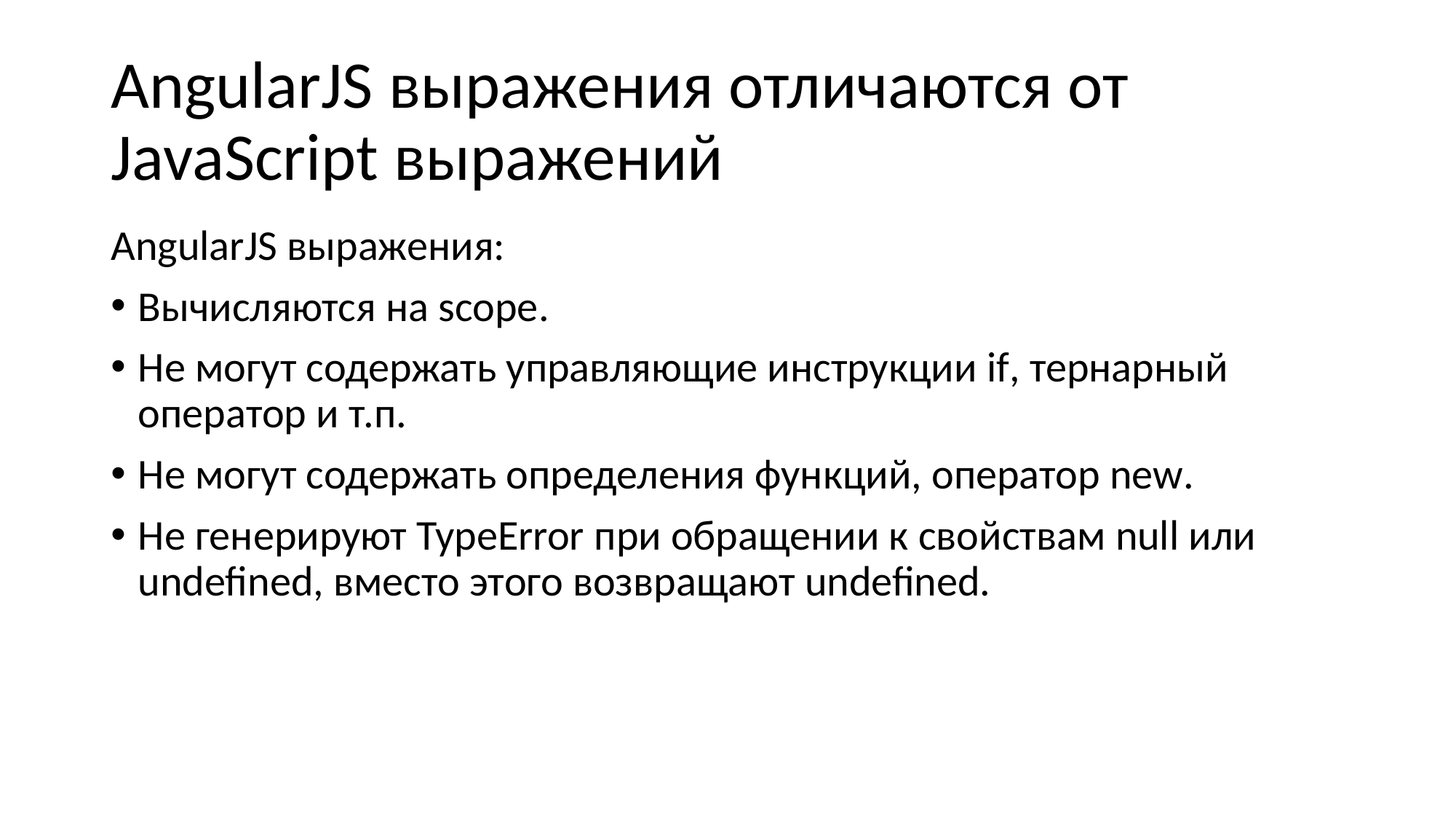

# AngularJS выражения отличаются от JavaScript выражений
AngularJS выражения:
Вычисляются на scope.
Не могут содержать управляющие инструкции if, тернарный оператор и т.п.
Не могут содержать определения функций, оператор new.
Не генерируют TypeError при обращении к свойствам null или undefined, вместо этого возвращают undefined.